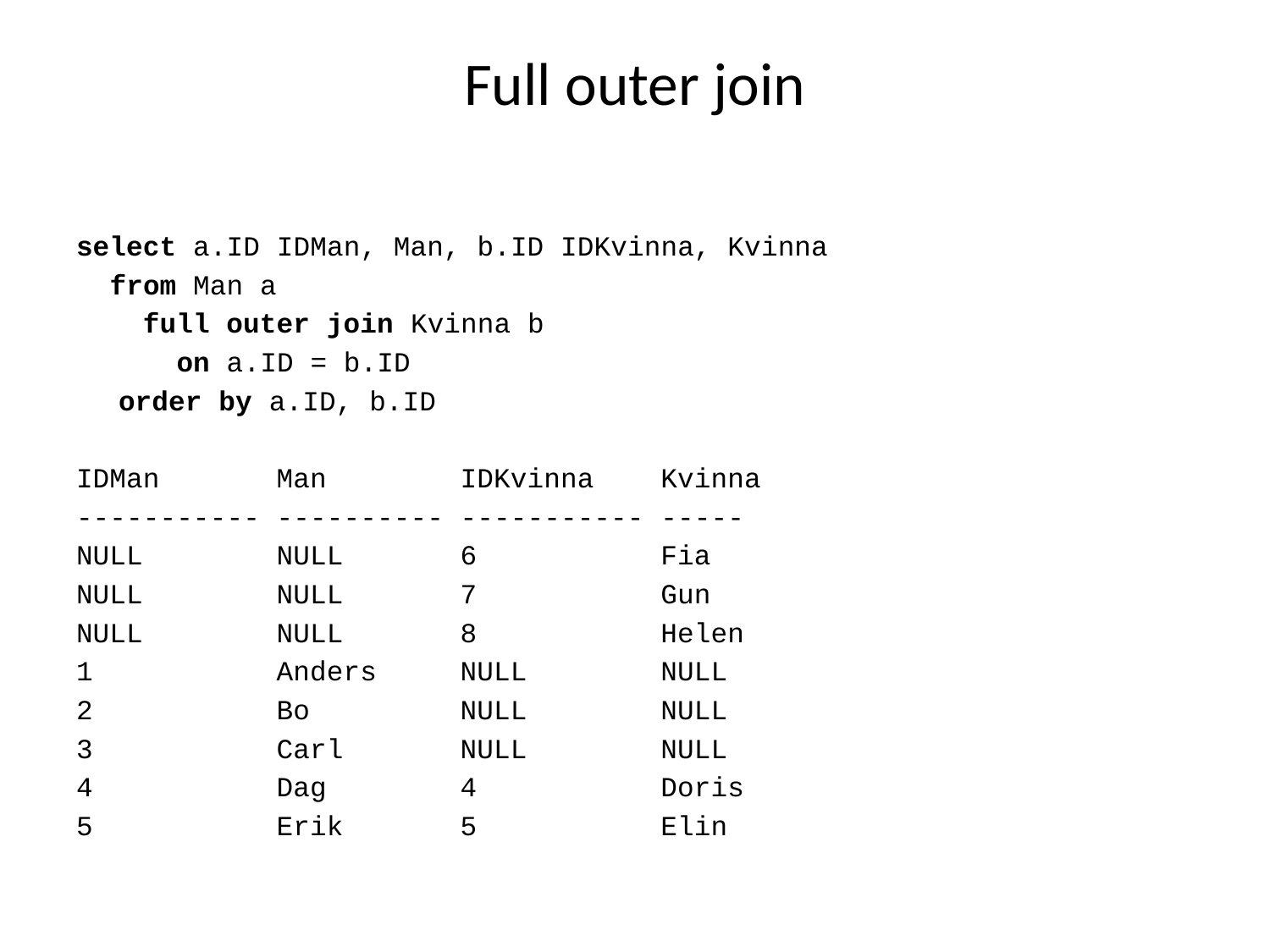

# Full outer join
select a.ID IDMan, Man, b.ID IDKvinna, Kvinna
  from Man a
    full outer join Kvinna b
      on a.ID = b.ID
	order by a.ID, b.ID

IDMan       Man        IDKvinna    Kvinna
----------- ---------- ----------- -----
NULL        NULL       6           Fia
NULL        NULL       7           Gun
NULL        NULL       8           Helen
1           Anders     NULL        NULL
2           Bo         NULL        NULL
3           Carl       NULL        NULL
4           Dag        4           Doris
5           Erik       5           Elin